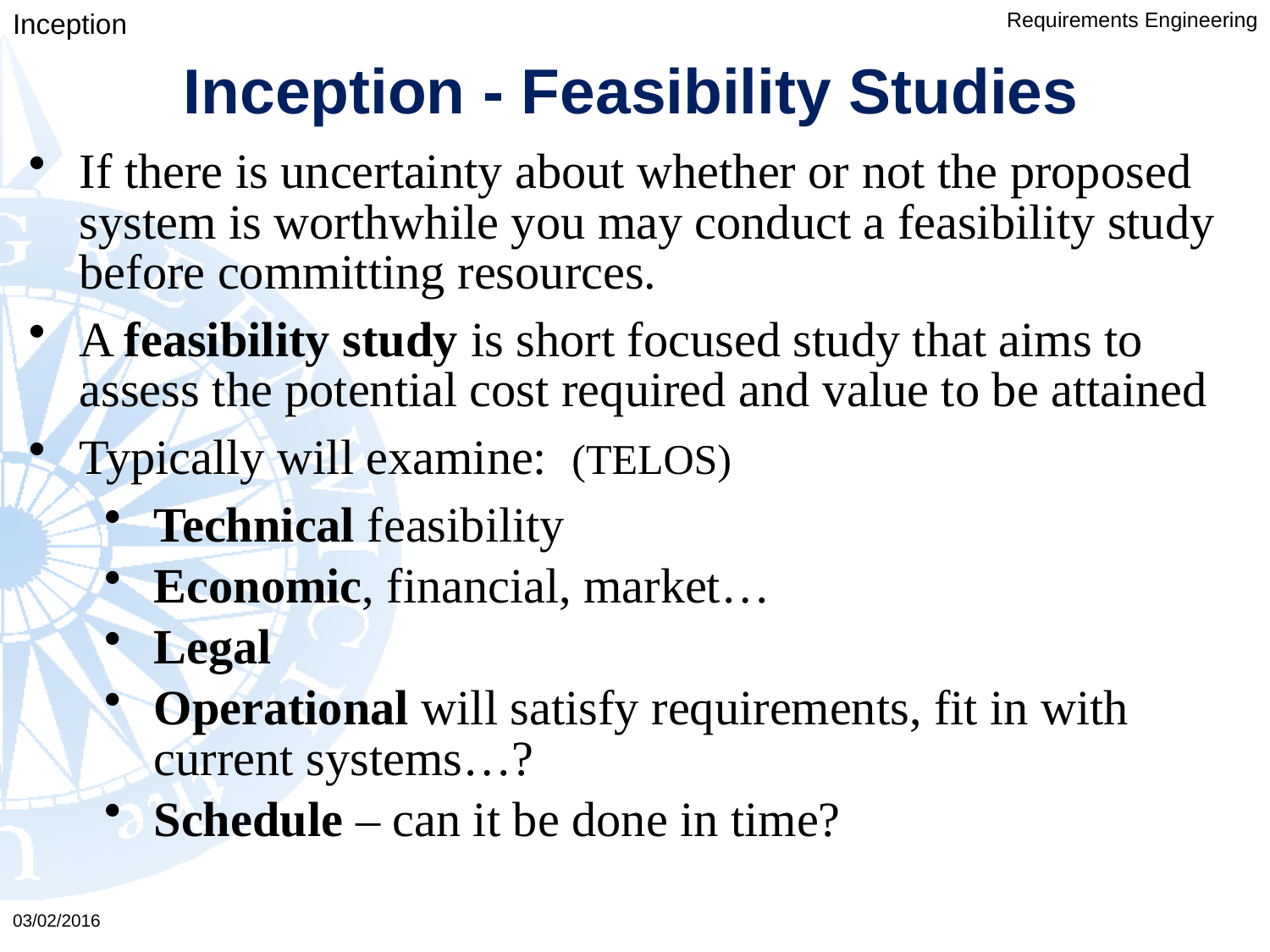

Inception
Inception - Feasibility Studies
If there is uncertainty about whether or not the proposed system is worthwhile you may conduct a feasibility study before committing resources.
A feasibility study is short focused study that aims to assess the potential cost required and value to be attained
Typically will examine:  (TELOS)
Technical feasibility
Economic, financial, market…
Legal
Operational will satisfy requirements, fit in with current systems…?
Schedule – can it be done in time?
03/02/2016